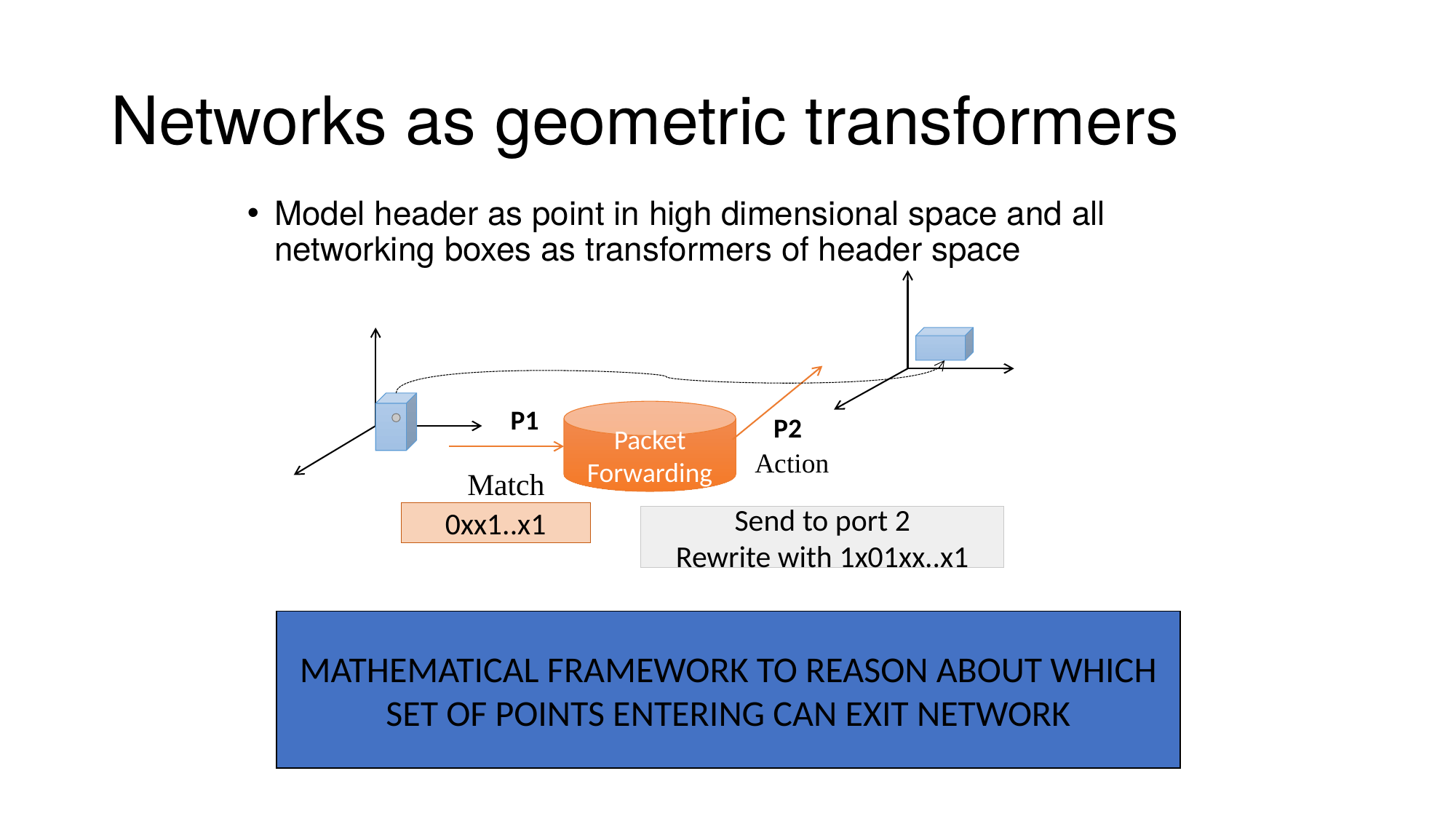

# Networks as geometric transformers
Model header as point in high dimensional space and all networking boxes as transformers of header space

P1
Packet
Forwarding
P2

Action
Match
0xx1..x1
Send to port 2
Rewrite with 1x01xx..x1
MATHEMATICAL FRAMEWORK TO REASON ABOUT WHICH
SET OF POINTS ENTERING CAN EXIT NETWORK
14